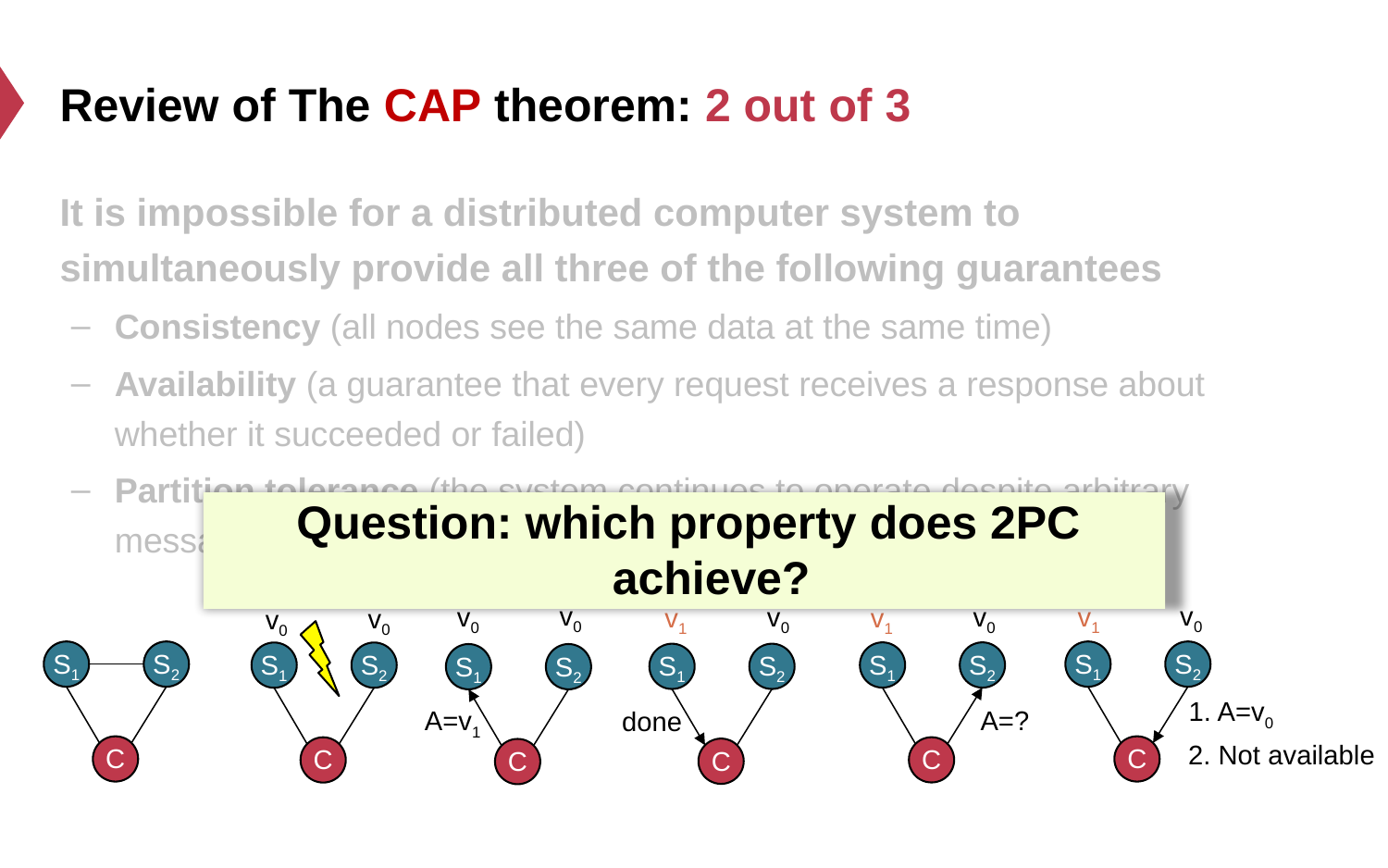

# Review of The CAP theorem: 2 out of 3
It is impossible for a distributed computer system to simultaneously provide all three of the following guarantees
Consistency (all nodes see the same data at the same time)
Availability (a guarantee that every request receives a response about whether it succeeded or failed)
Partition tolerance (the system continues to operate despite arbitrary message loss or failure of part of the system)

Question: which property does 2PC achieve?
v0
v0
v1
v0
v0
v0
v1
v1
v0
v0

S1
S2
S1
S2
S1
S2
S1
S2

S1
S2

S1
S2

1. A=v0
A=?
A=v1
done
2. Not available
C
C
C
C

C

C

87